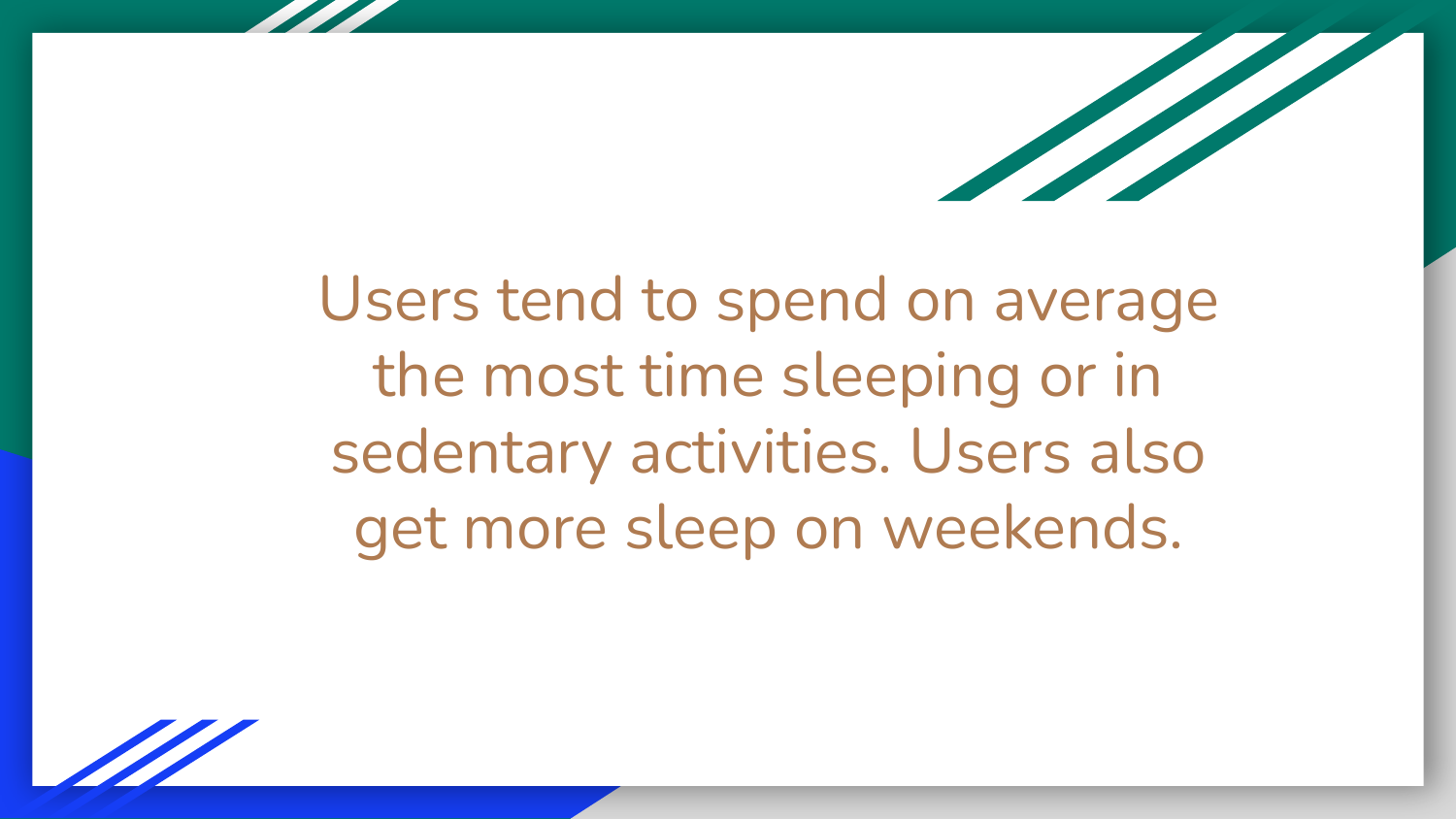

# Users tend to spend on average the most time sleeping or in sedentary activities. Users also get more sleep on weekends.